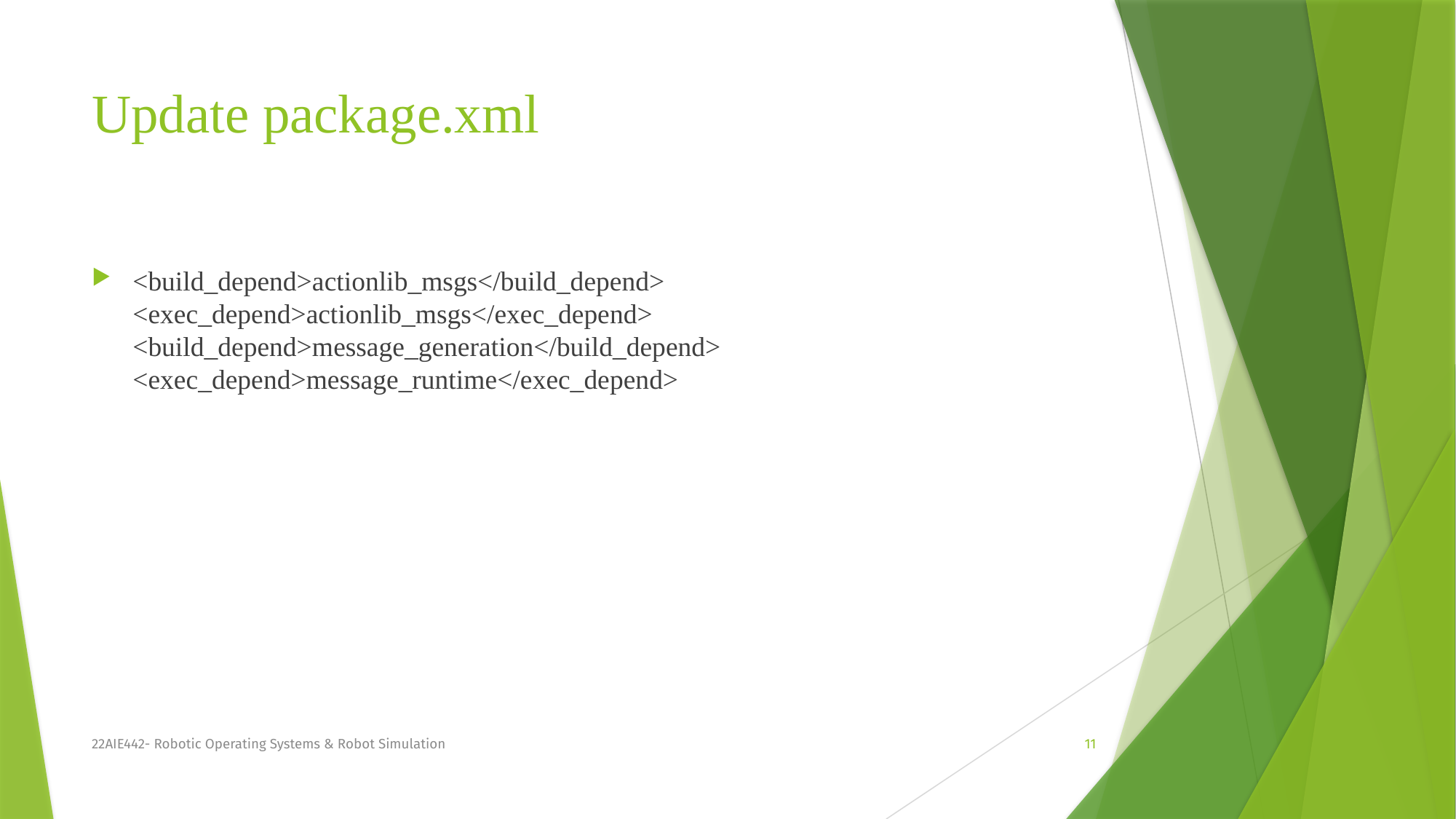

# Update package.xml
<build_depend>actionlib_msgs</build_depend>  <exec_depend>actionlib_msgs</exec_depend>  <build_depend>message_generation</build_depend>  <exec_depend>message_runtime</exec_depend>
22AIE442- Robotic Operating Systems & Robot Simulation
11